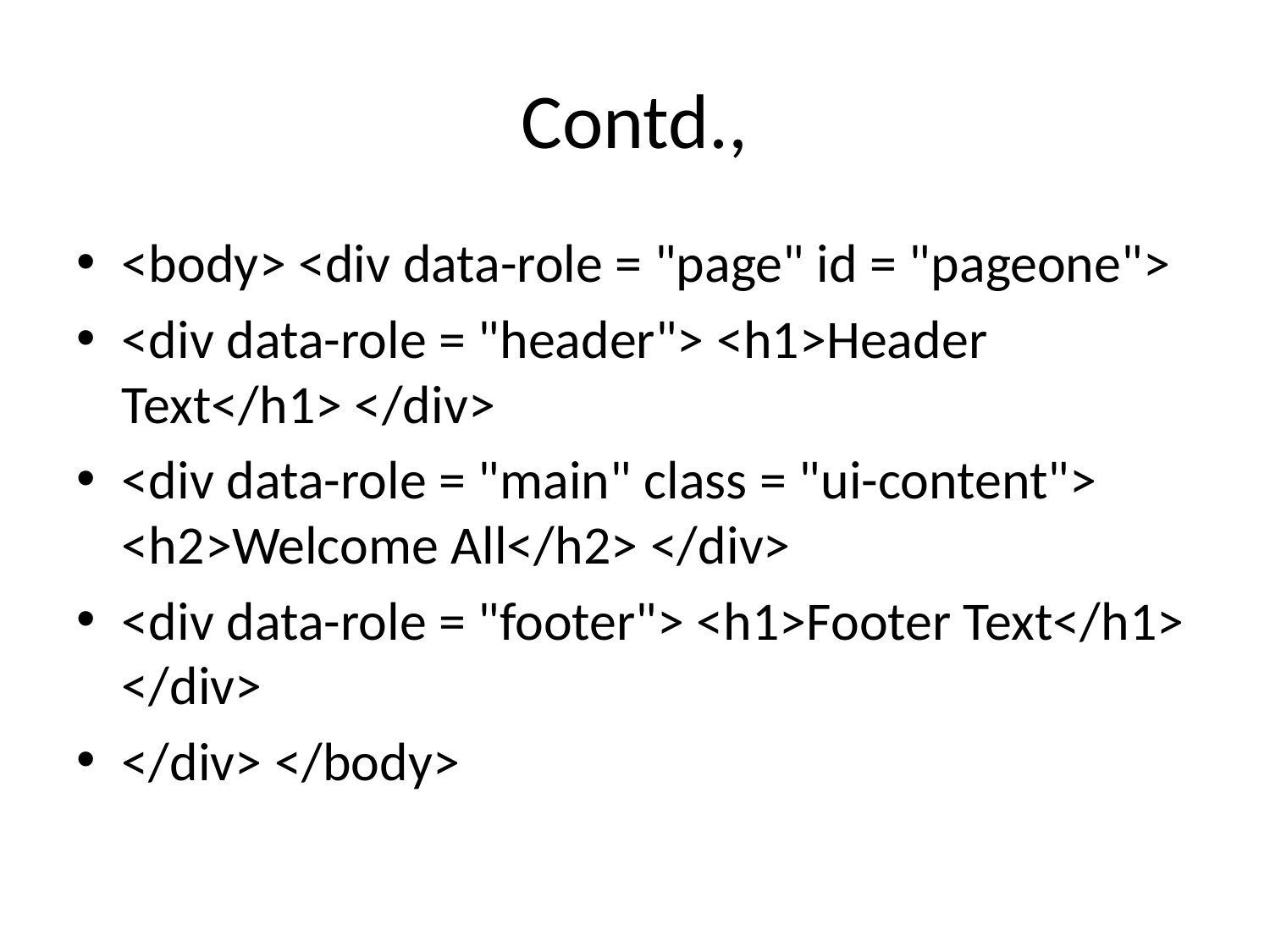

# Contd.,
<body> <div data-role = "page" id = "pageone">
<div data-role = "header"> <h1>Header Text</h1> </div>
<div data-role = "main" class = "ui-content"> <h2>Welcome All</h2> </div>
<div data-role = "footer"> <h1>Footer Text</h1> </div>
</div> </body>